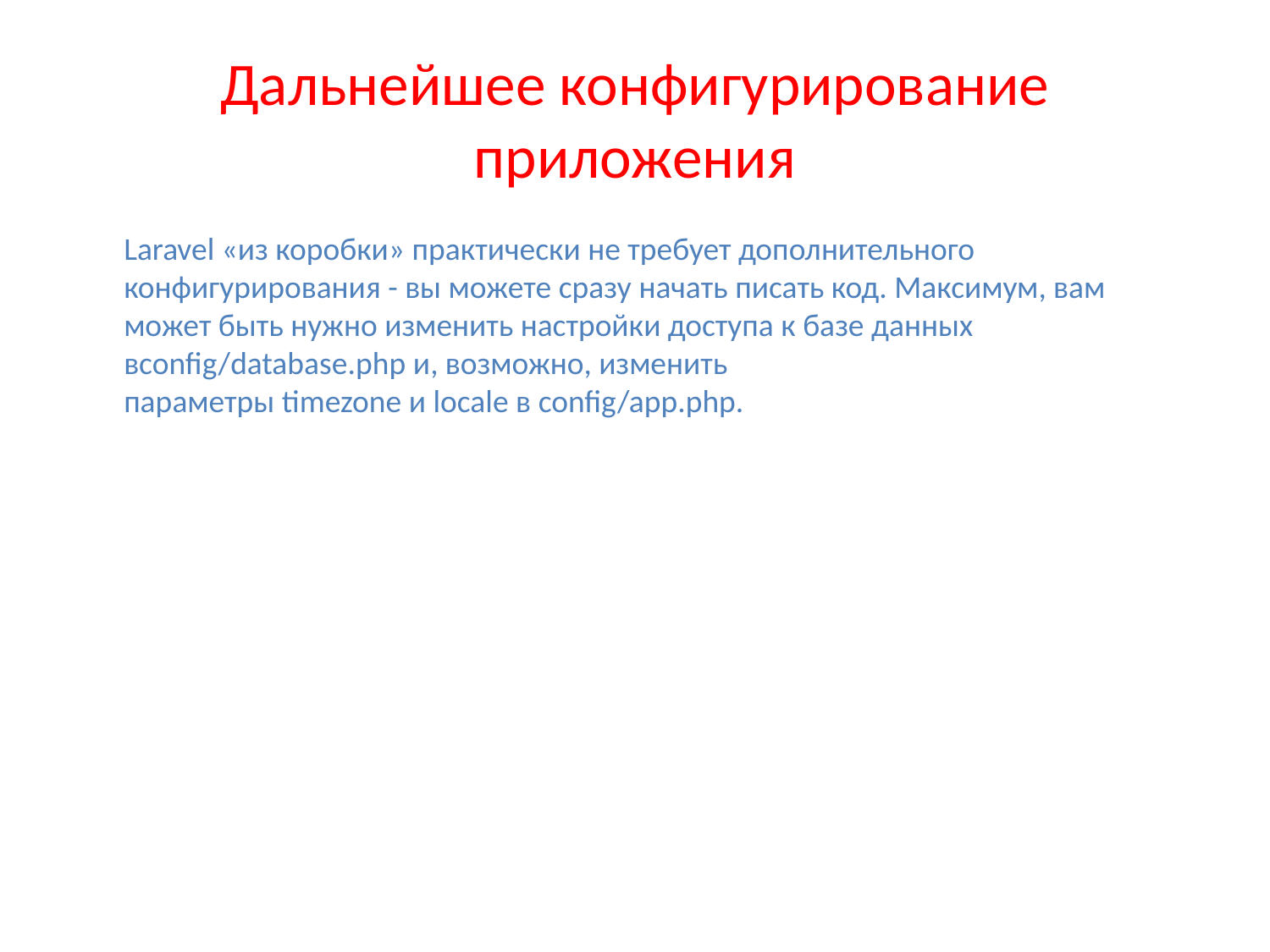

# Дальнейшее конфигурирование приложения
	Laravel «из коробки» практически не требует дополнительного конфигурирования - вы можете сразу начать писать код. Максимум, вам может быть нужно изменить настройки доступа к базе данных вconfig/database.php и, возможно, изменить параметры timezone и locale в config/app.php.